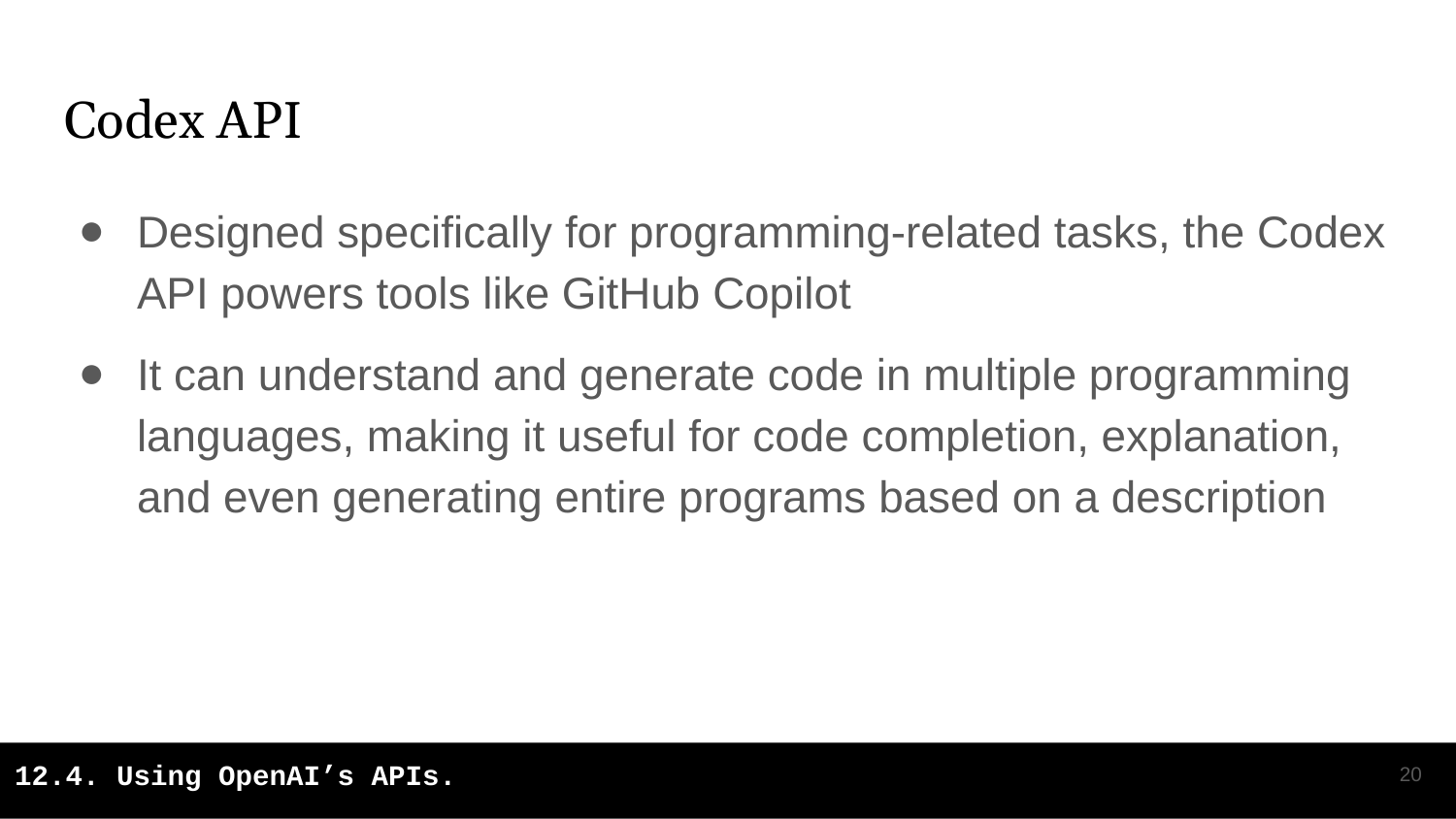

# Codex API
Designed specifically for programming-related tasks, the Codex API powers tools like GitHub Copilot
It can understand and generate code in multiple programming languages, making it useful for code completion, explanation, and even generating entire programs based on a description
20
12.4. Using OpenAI’s APIs.